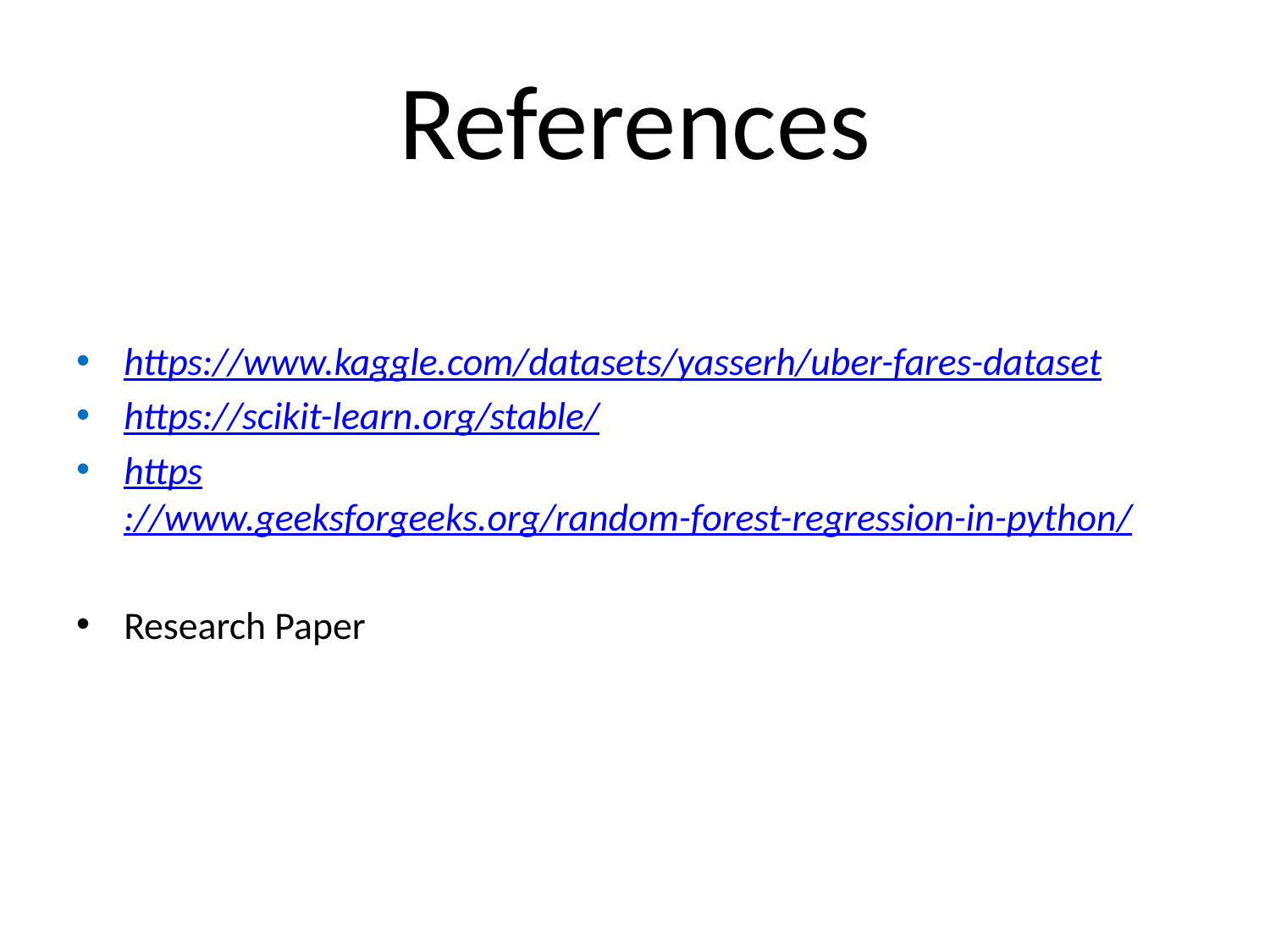

# References

https://www.kaggle.com/datasets/yasserh/uber-fares-dataset
https://scikit-learn.org/stable/
https://www.geeksforgeeks.org/random-forest-regression-in-python/

Research Paper